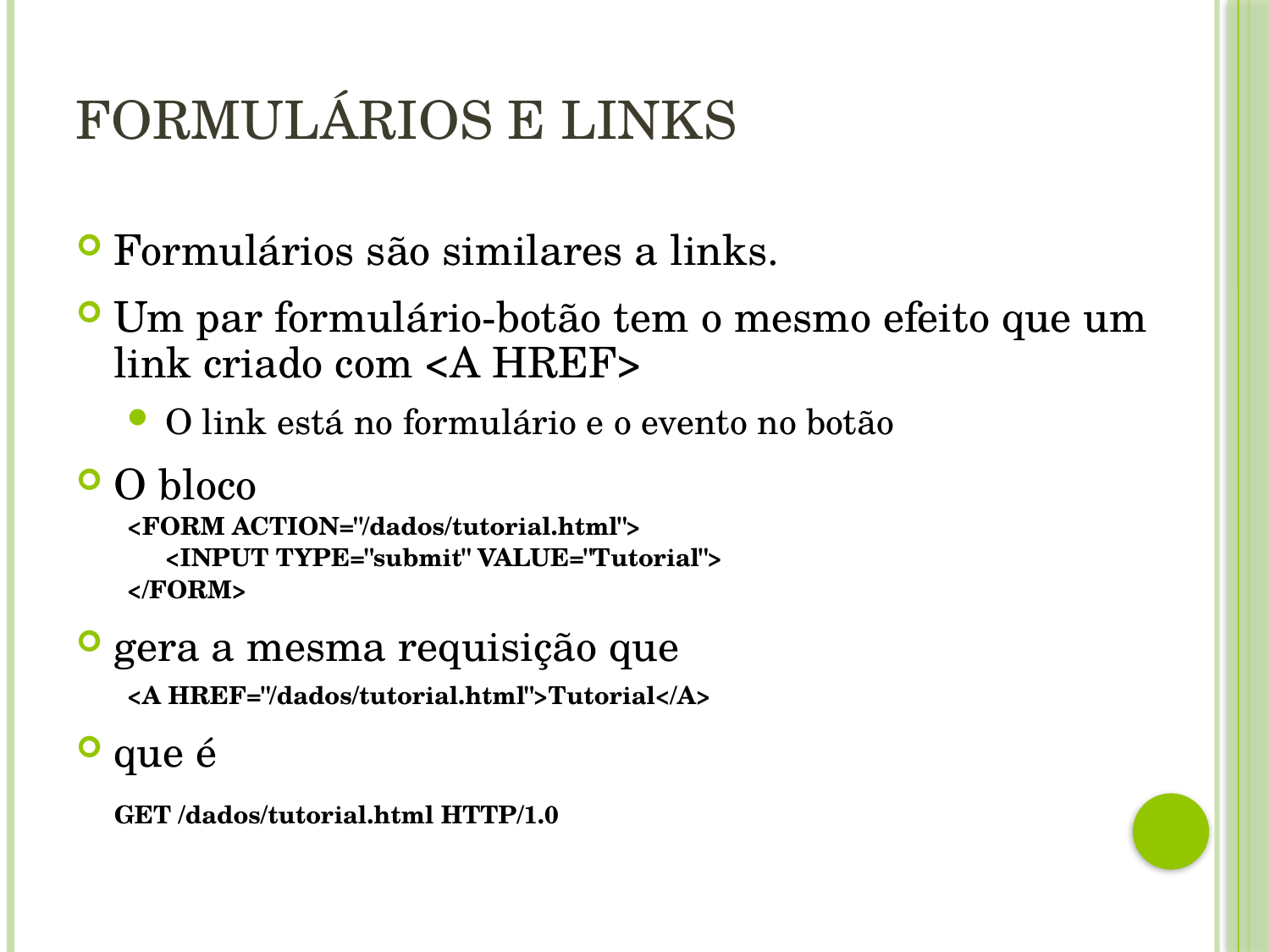

# Formulários e links
Formulários são similares a links.
Um par formulário-botão tem o mesmo efeito que um link criado com <A HREF>
O link está no formulário e o evento no botão
O bloco
<FORM ACTION="/dados/tutorial.html">
	<INPUT TYPE="submit" VALUE="Tutorial">
</FORM>
gera a mesma requisição que
<A HREF="/dados/tutorial.html">Tutorial</A>
que é
	GET /dados/tutorial.html HTTP/1.0